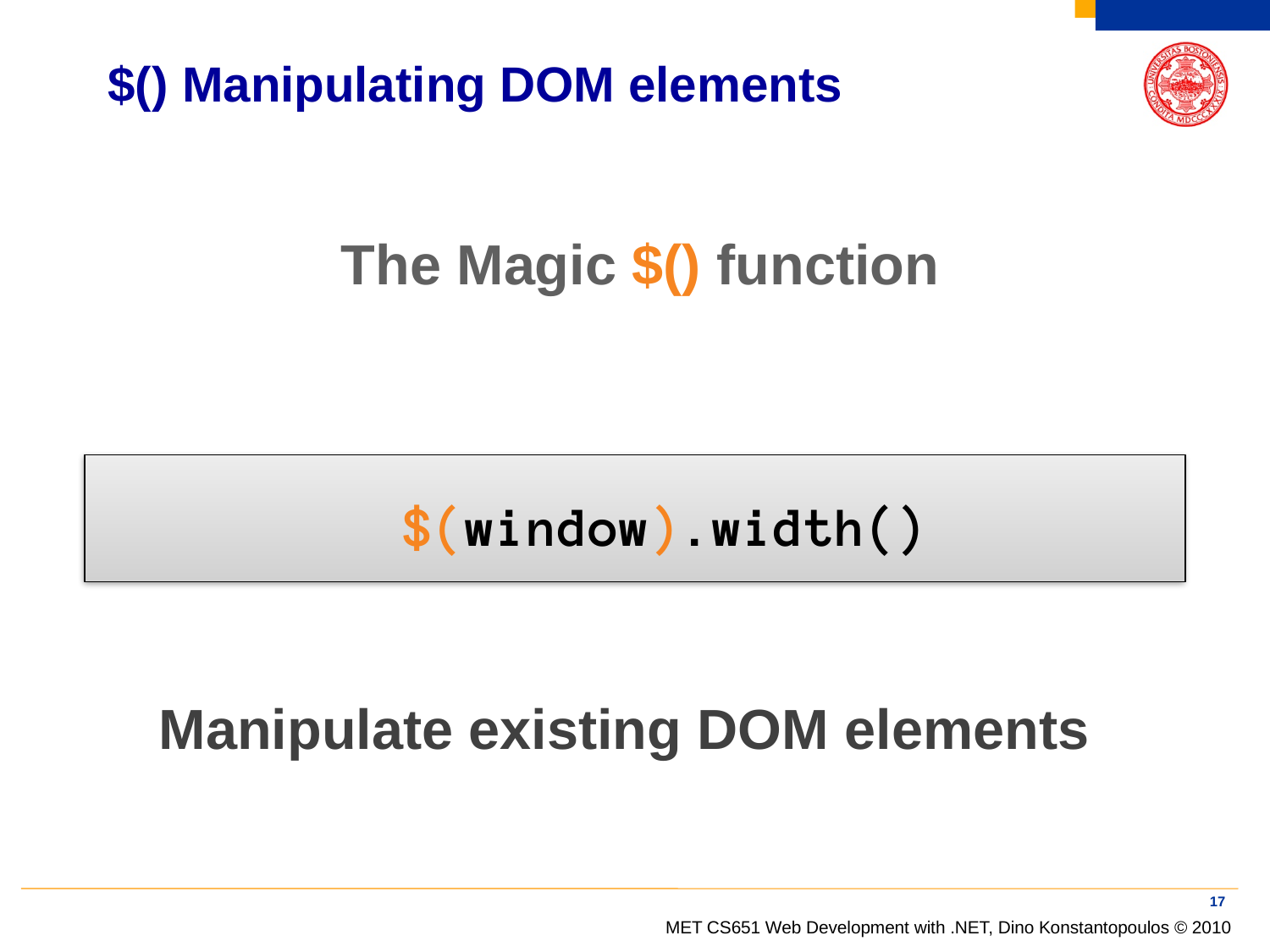

# $() Manipulating DOM elements
The Magic $() function

$(window).width()
Manipulate existing DOM elements
17